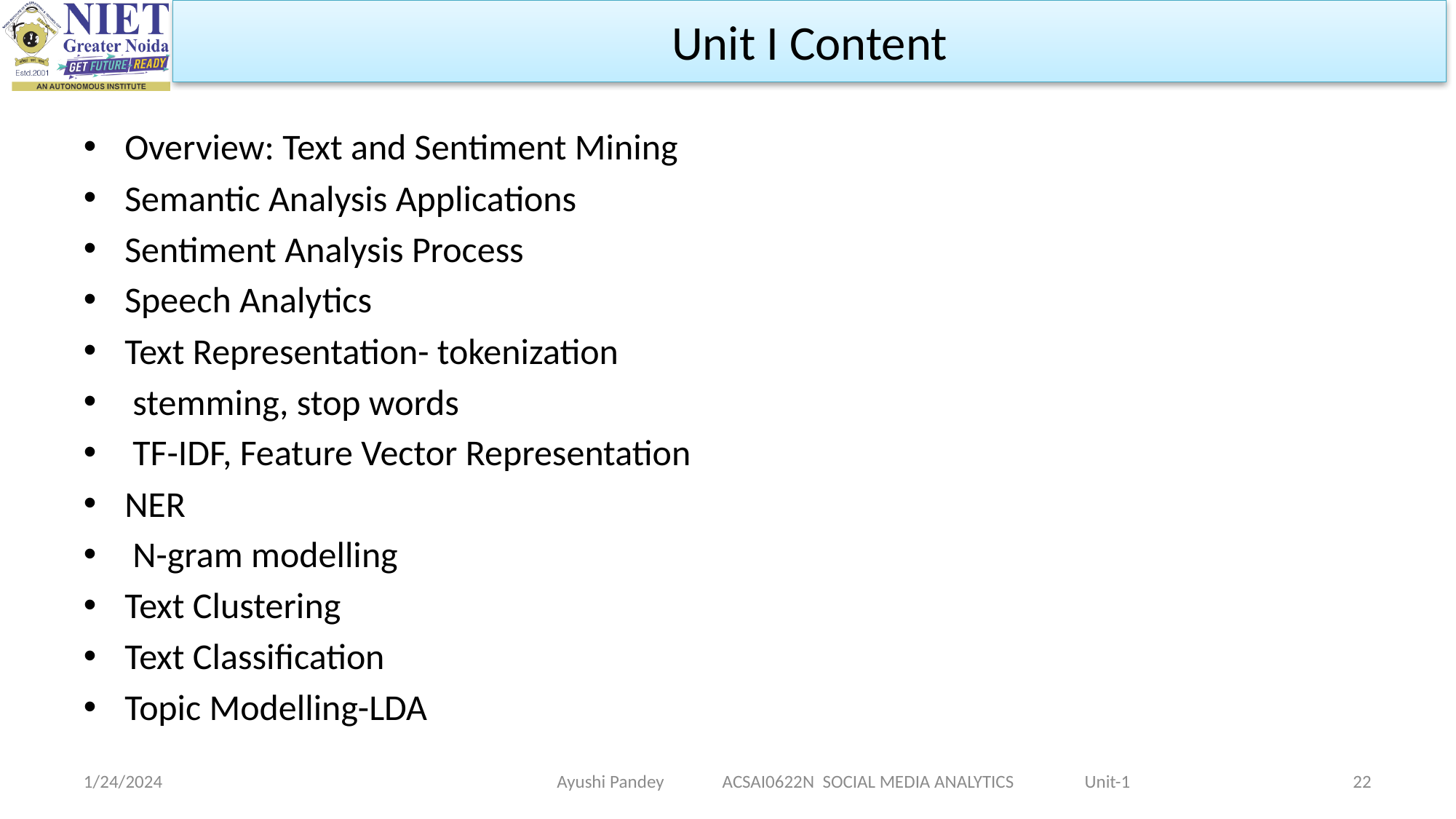

Unit I Content
Overview: Text and Sentiment Mining
Semantic Analysis Applications
Sentiment Analysis Process
Speech Analytics
Text Representation- tokenization
 stemming, stop words
 TF-IDF, Feature Vector Representation
NER
 N-gram modelling
Text Clustering
Text Classification
Topic Modelling-LDA
1/24/2024
Ayushi Pandey              ACSAI0622N  SOCIAL MEDIA ANALYTICS                 Unit-1
22